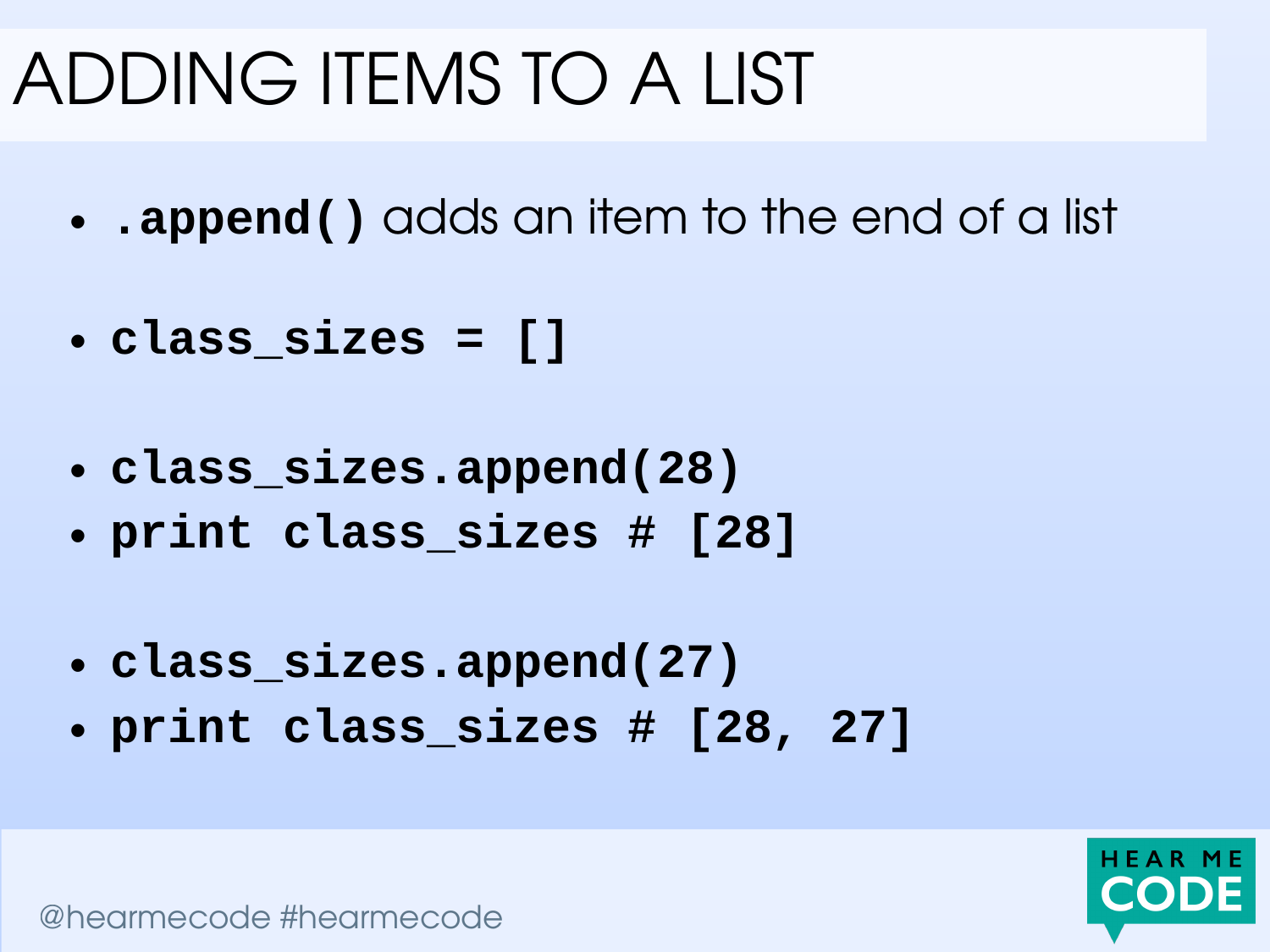

adding items to a list
.append() adds an item to the end of a list

class_sizes = []

class_sizes.append(28)
print class_sizes # [28]

class_sizes.append(27)
print class_sizes # [28, 27]
12